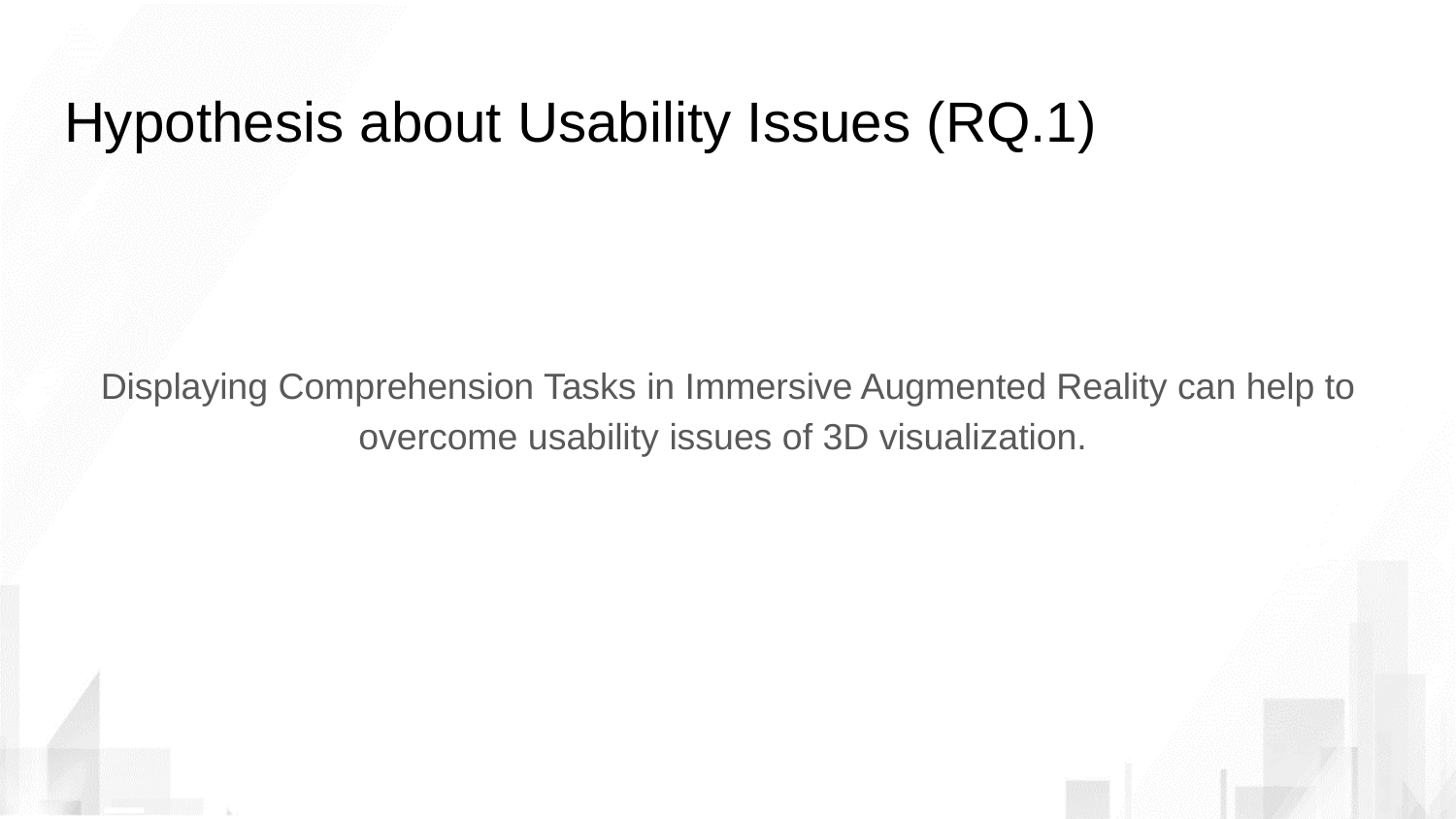

# Hypothesis about Usability Issues (RQ.1)

Displaying Comprehension Tasks in Immersive Augmented Reality can help to overcome usability issues of 3D visualization.